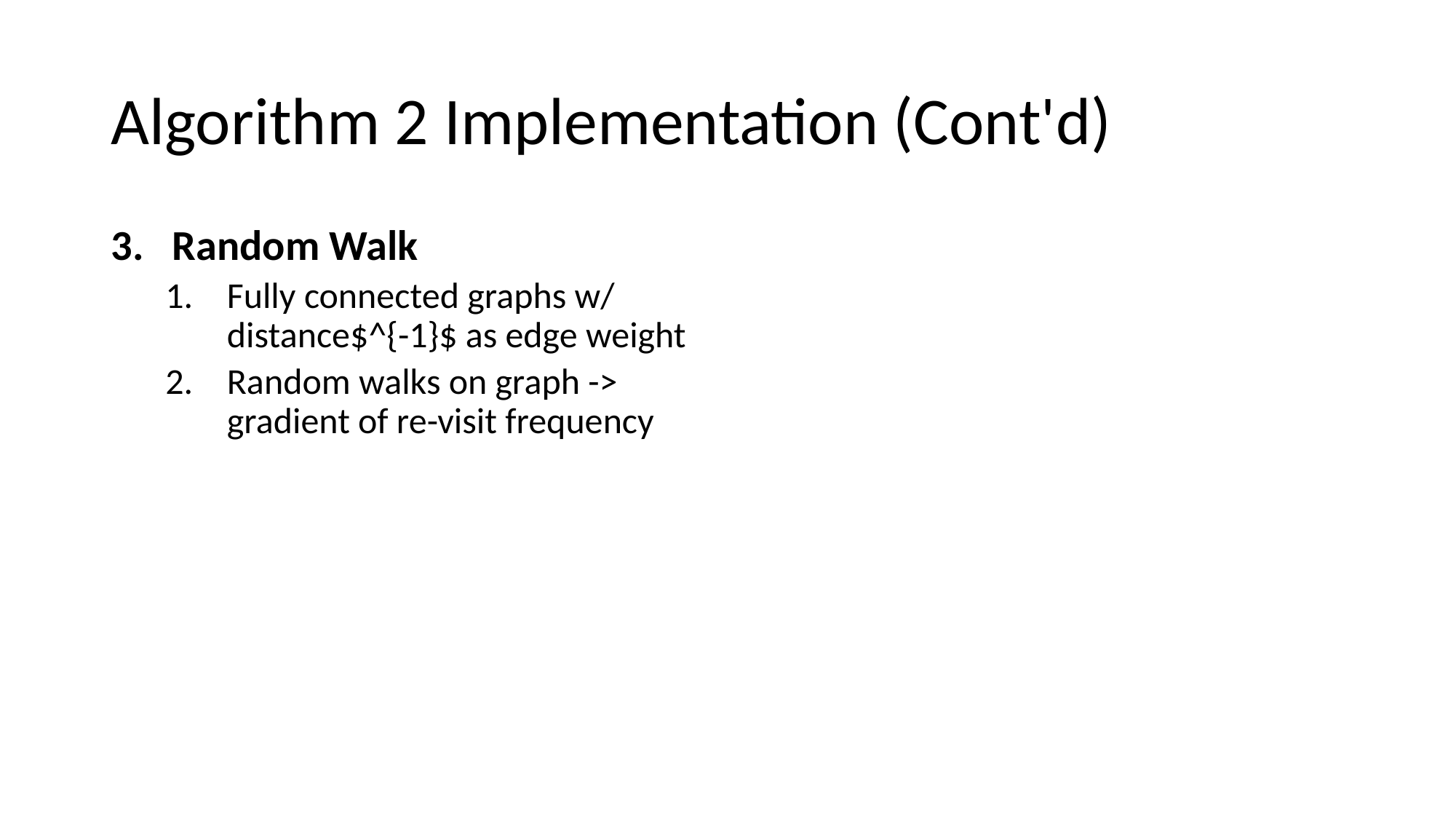

# Algorithm 2 Implementation (Cont'd)
Random Walk
Fully connected graphs w/ distance$^{-1}$ as edge weight
Random walks on graph -> gradient of re-visit frequency